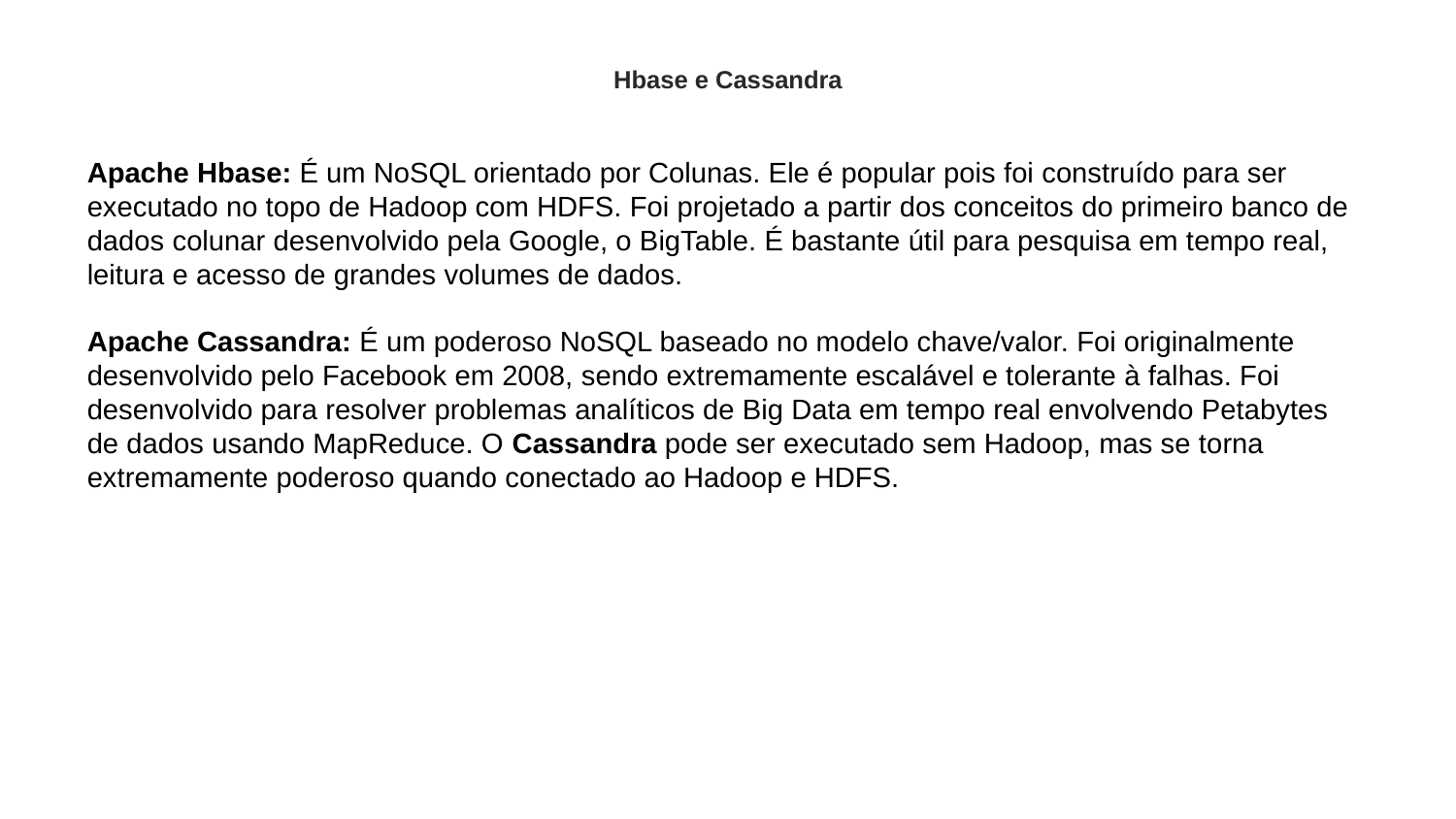

# Hbase e Cassandra
Apache Hbase: É um NoSQL orientado por Colunas. Ele é popular pois foi construído para ser executado no topo de Hadoop com HDFS. Foi projetado a partir dos conceitos do primeiro banco de dados colunar desenvolvido pela Google, o BigTable. É bastante útil para pesquisa em tempo real, leitura e acesso de grandes volumes de dados.

Apache Cassandra: É um poderoso NoSQL baseado no modelo chave/valor. Foi originalmente desenvolvido pelo Facebook em 2008, sendo extremamente escalável e tolerante à falhas. Foi desenvolvido para resolver problemas analíticos de Big Data em tempo real envolvendo Petabytes de dados usando MapReduce. O Cassandra pode ser executado sem Hadoop, mas se torna extremamente poderoso quando conectado ao Hadoop e HDFS.